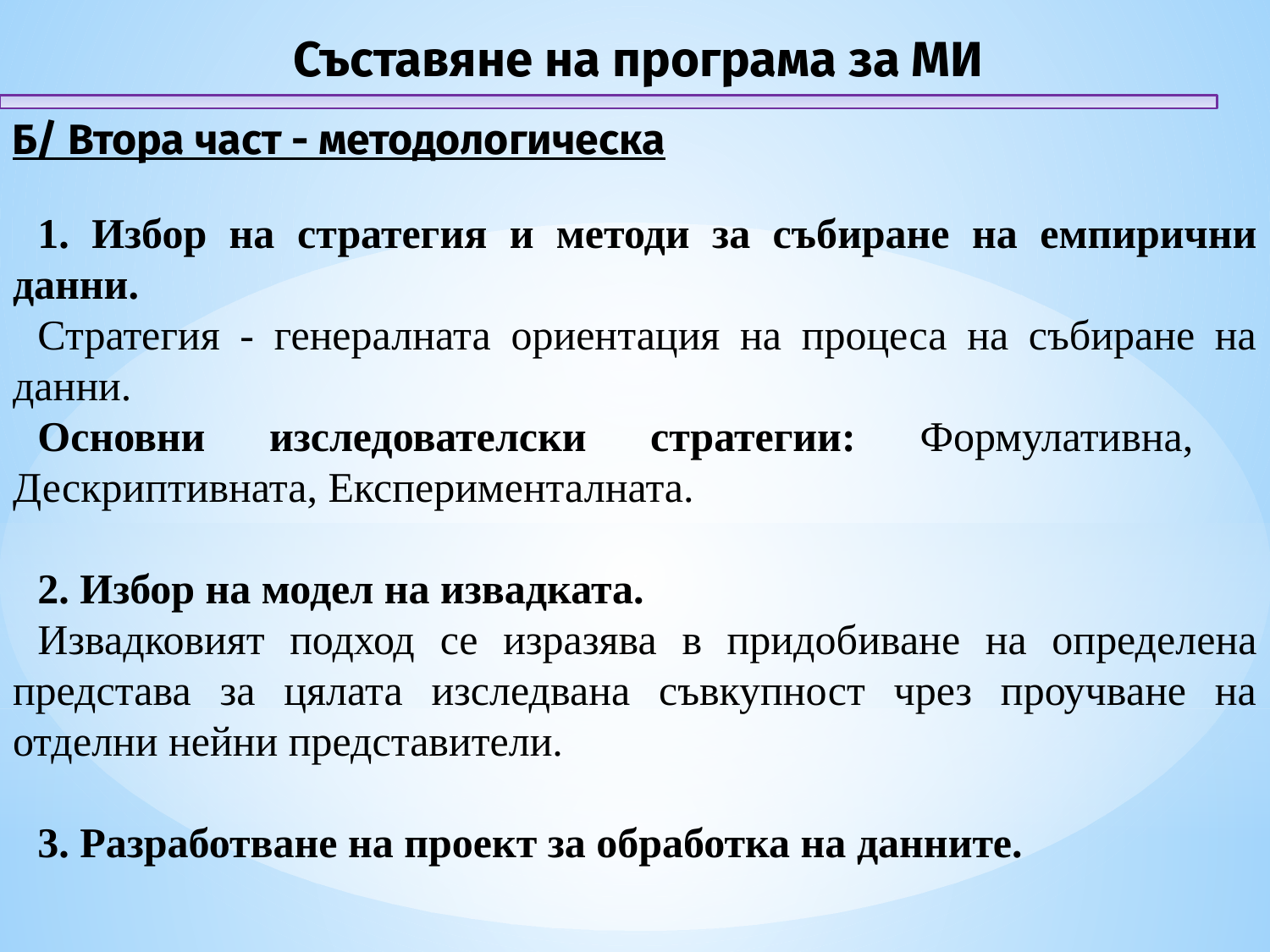

Съставяне на програма за МИ

Б/ Втора част - методологическа
1. Избор на стратегия и методи за събиране на емпирични данни.
Стратегия - генералната ориентация на процеса на събиране на данни.
Основни изследователски стратегии: Формулативна,  Дескриптивната, Експерименталната.

2. Избор на модел на извадката.
Извадковият подход се изразява в придобиване на определена представа за цялата изследвана съвкупност чрез проучване на отделни нейни представители.

3. Разработване на проект за обработка на данните.